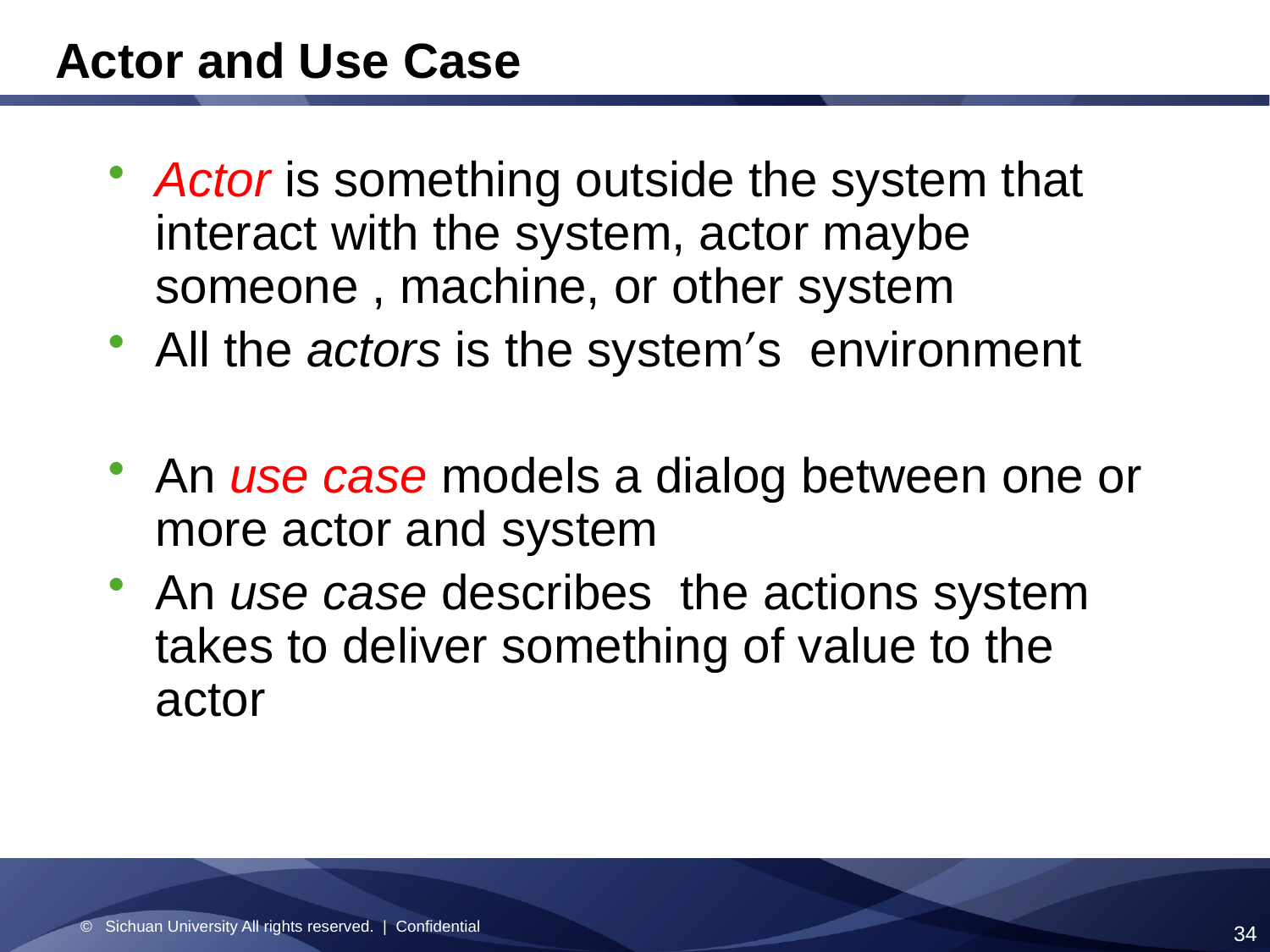

# Actor and Use Case
Actor is something outside the system that interact with the system, actor maybe someone , machine, or other system
All the actors is the system’s  environment

An use case models a dialog between one or more actor and system
An use case describes  the actions system takes to deliver something of value to the actor
©   Sichuan University All rights reserved.  |  Confidential
34